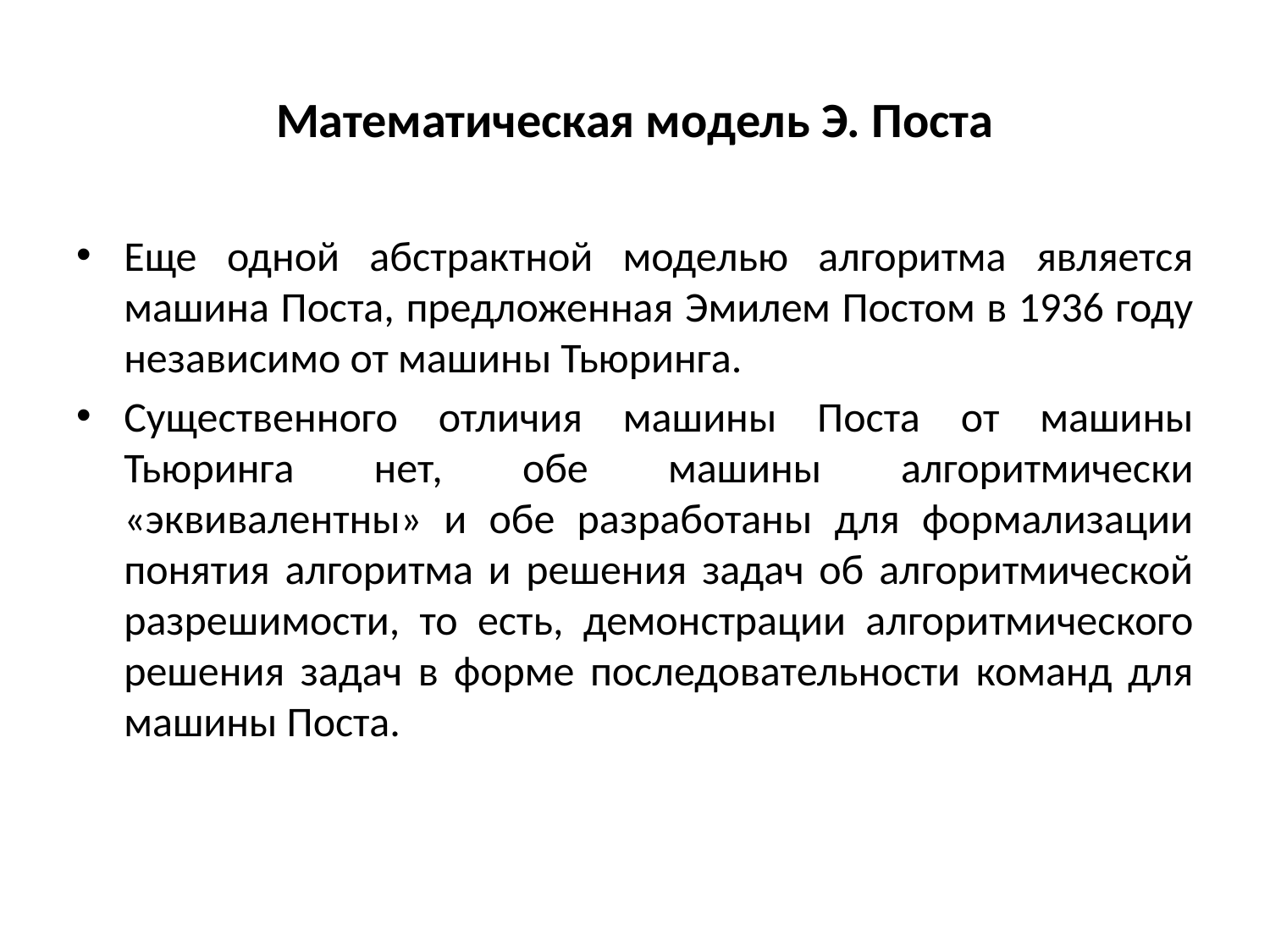

# Математическая модель Э. Поста
Еще одной абстрактной моделью алгоритма является машина Поста, предложенная Эмилем Постом в 1936 году независимо от машины Тьюринга.
Существенного отличия машины Поста от машины Тьюринга нет, обе машины алгоритмически «эквивалентны» и обе разработаны для формализации понятия алгоритма и решения задач об алгоритмической разрешимости, то есть, демонстрации алгоритмического решения задач в форме последовательности команд для машины Поста.